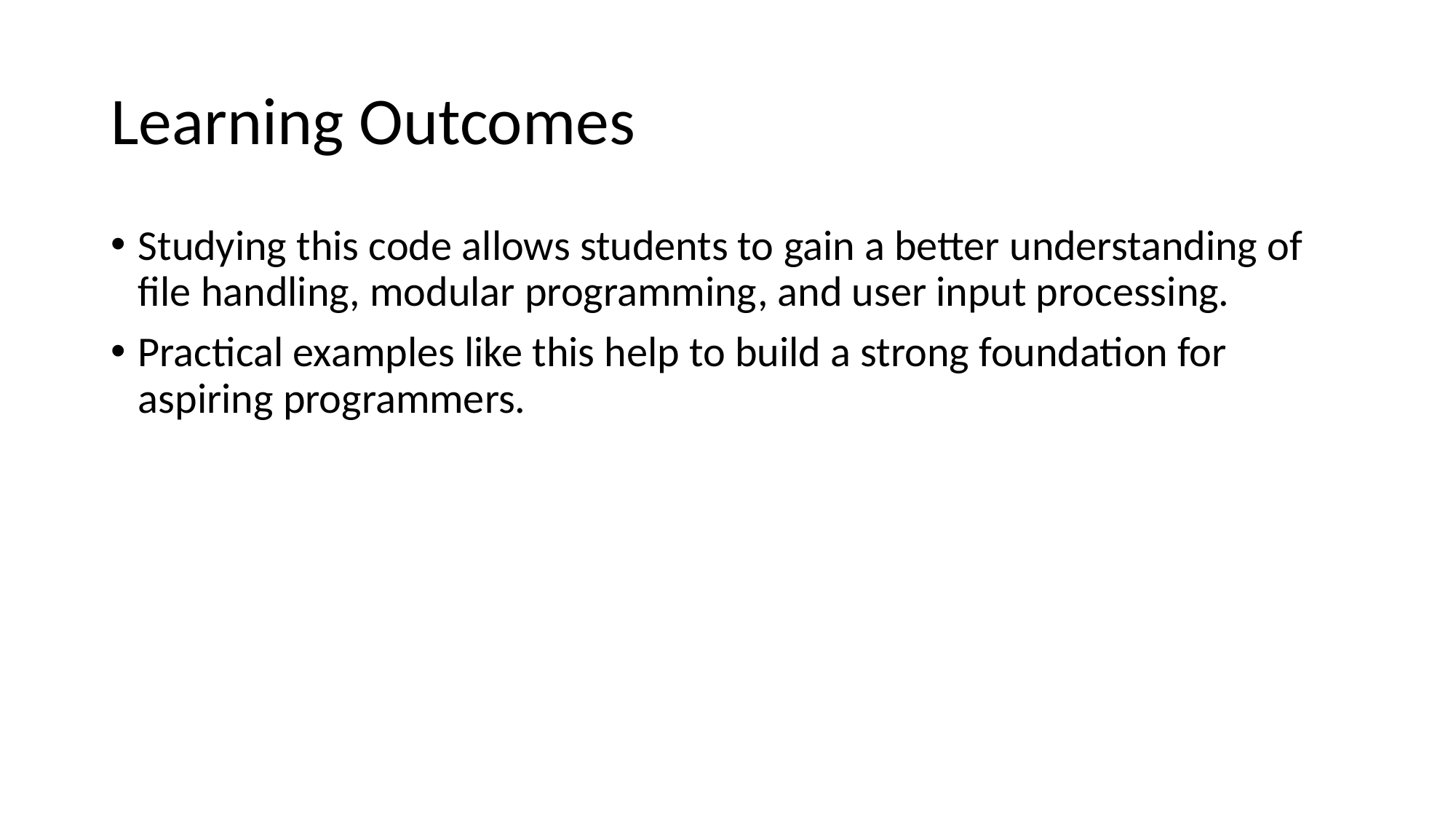

# Learning Outcomes
Studying this code allows students to gain a better understanding of file handling, modular programming, and user input processing.
Practical examples like this help to build a strong foundation for aspiring programmers.